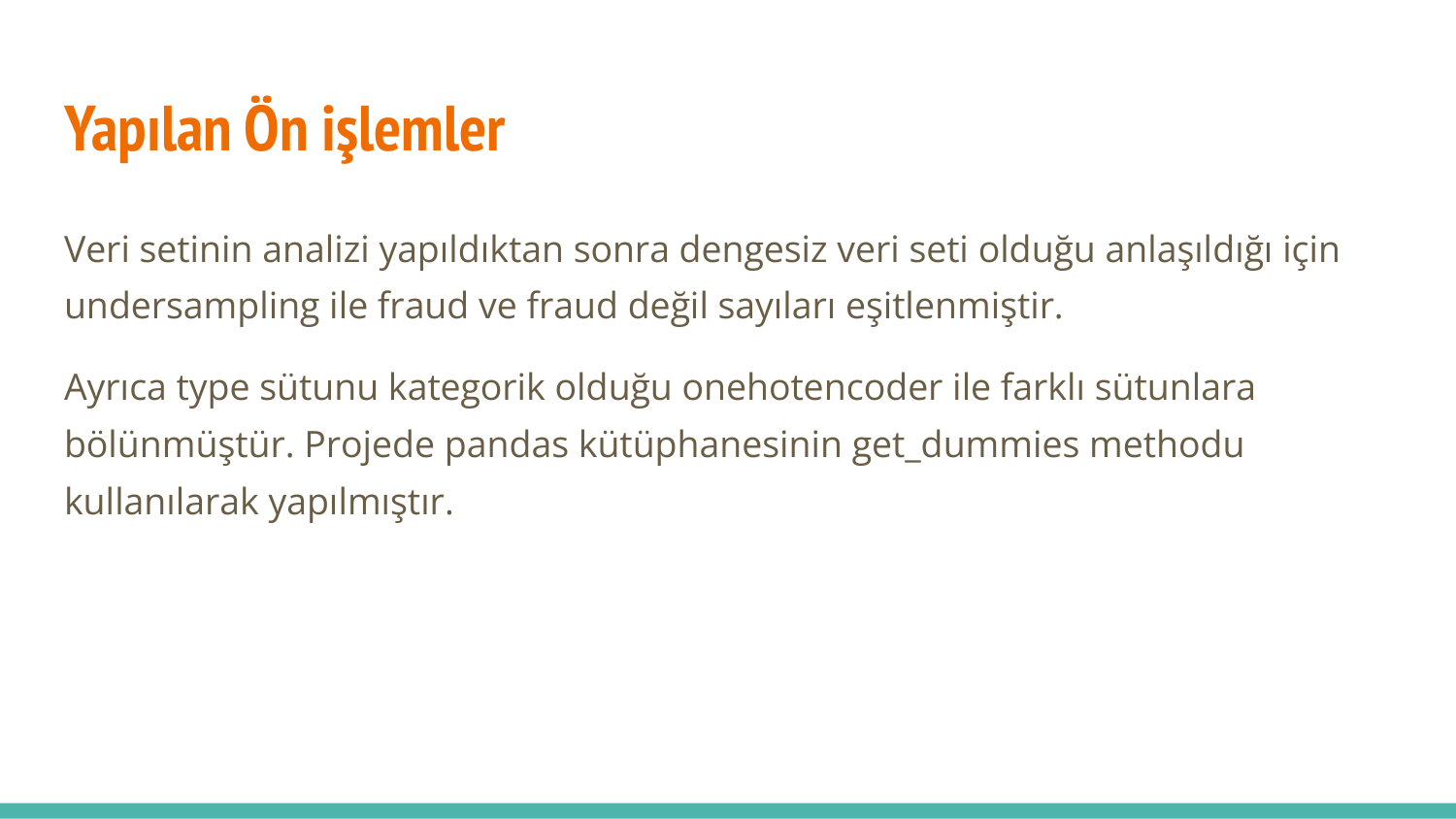

# Yapılan Ön işlemler
Veri setinin analizi yapıldıktan sonra dengesiz veri seti olduğu anlaşıldığı için undersampling ile fraud ve fraud değil sayıları eşitlenmiştir.
Ayrıca type sütunu kategorik olduğu onehotencoder ile farklı sütunlara bölünmüştür. Projede pandas kütüphanesinin get_dummies methodu kullanılarak yapılmıştır.